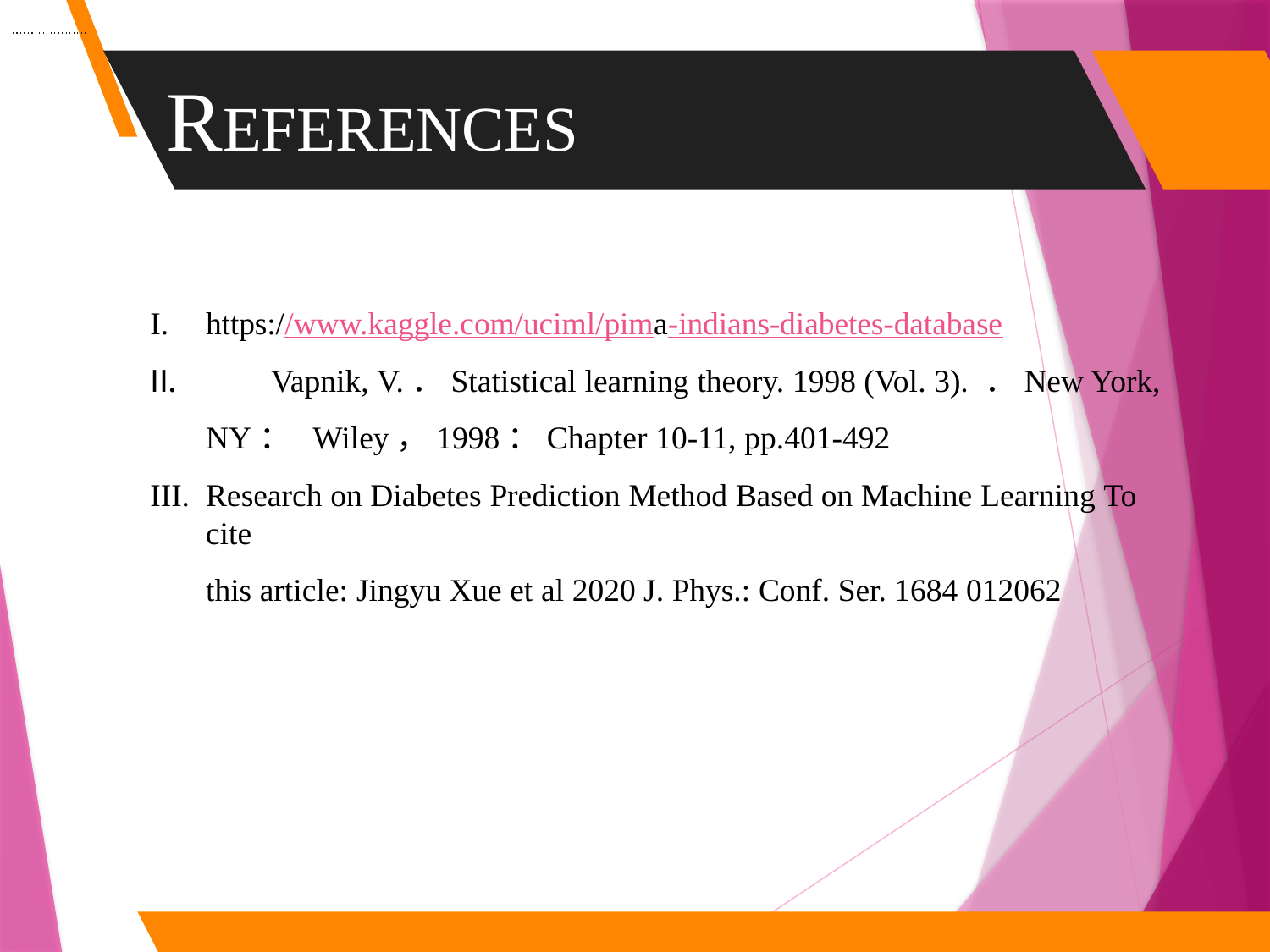

21
# REFERENCES
https://www.kaggle.com/uciml/pima-indians-diabetes-database
	Vapnik, V.．Statistical learning theory. 1998 (Vol. 3). ．New York, NY：  Wiley，1998：Chapter 10-11, pp.401-492
Research on Diabetes Prediction Method Based on Machine Learning To cite
this article: Jingyu Xue et al 2020 J. Phys.: Conf. Ser. 1684 012062